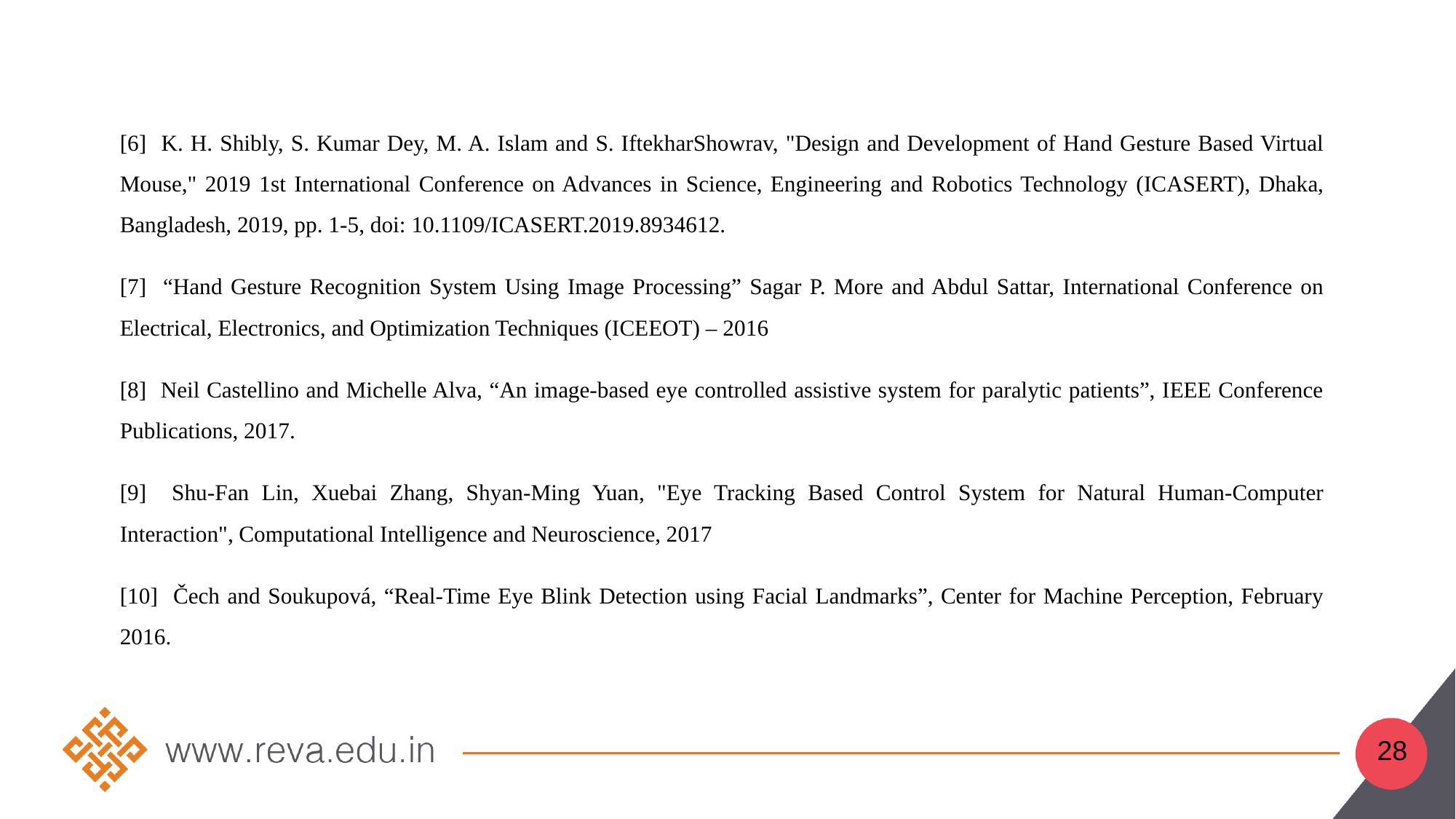

[6]  K. H. Shibly, S. Kumar Dey, M. A. Islam and S. IftekharShowrav, "Design and Development of Hand Gesture Based Virtual Mouse," 2019 1st International Conference on Advances in Science, Engineering and Robotics Technology (ICASERT), Dhaka, Bangladesh, 2019, pp. 1-5, doi: 10.1109/ICASERT.2019.8934612.
[7]  “Hand Gesture Recognition System Using Image Processing” Sagar P. More and Abdul Sattar, International Conference on Electrical, Electronics, and Optimization Techniques (ICEEOT) – 2016
[8]  Neil Castellino and Michelle Alva, “An image-based eye controlled assistive system for paralytic patients”, IEEE Conference Publications, 2017.
[9]  Shu-Fan Lin, Xuebai Zhang, Shyan-Ming Yuan, "Eye Tracking Based Control System for Natural Human-Computer Interaction", Computational Intelligence and Neuroscience, 2017
[10]  Čech and Soukupová, “Real-Time Eye Blink Detection using Facial Landmarks”, Center for Machine Perception, February 2016.

28